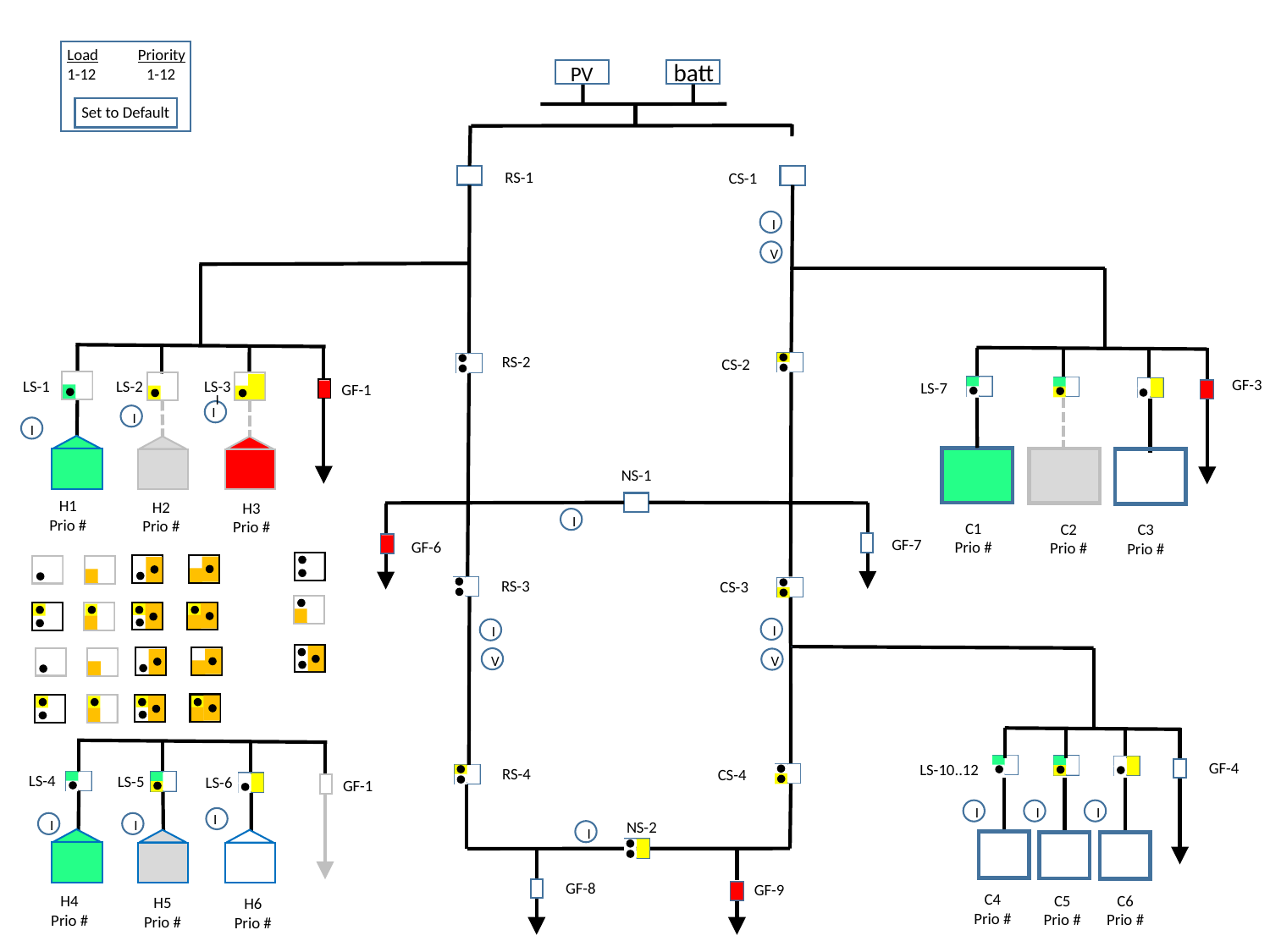

Load           Priority
1-12              1-12

    Set to Default

batt
PV

RS-1
CS-1

I

V

RS-2
CS-2

GF-3
LS-1
LS-2
LS-3

LS-7

GF-1

I

I

I

I

NS-1
H1
Prio #
H2
Prio #
H3
Prio #

I

C1
Prio #
C2
Prio #
C3
Prio #
GF-7
GF-6

RS-3

CS-3

I

I

V

V

GF-4
LS-10..12

RS-4
CS-4

LS-4

LS-5

LS-6

GF-1

I
I
I

I

I
I
NS-2

I

GF-8
GF-9

C4
Prio #
C5
Prio #
C6
Prio #
H4
Prio #
H5
Prio #
H6
Prio #